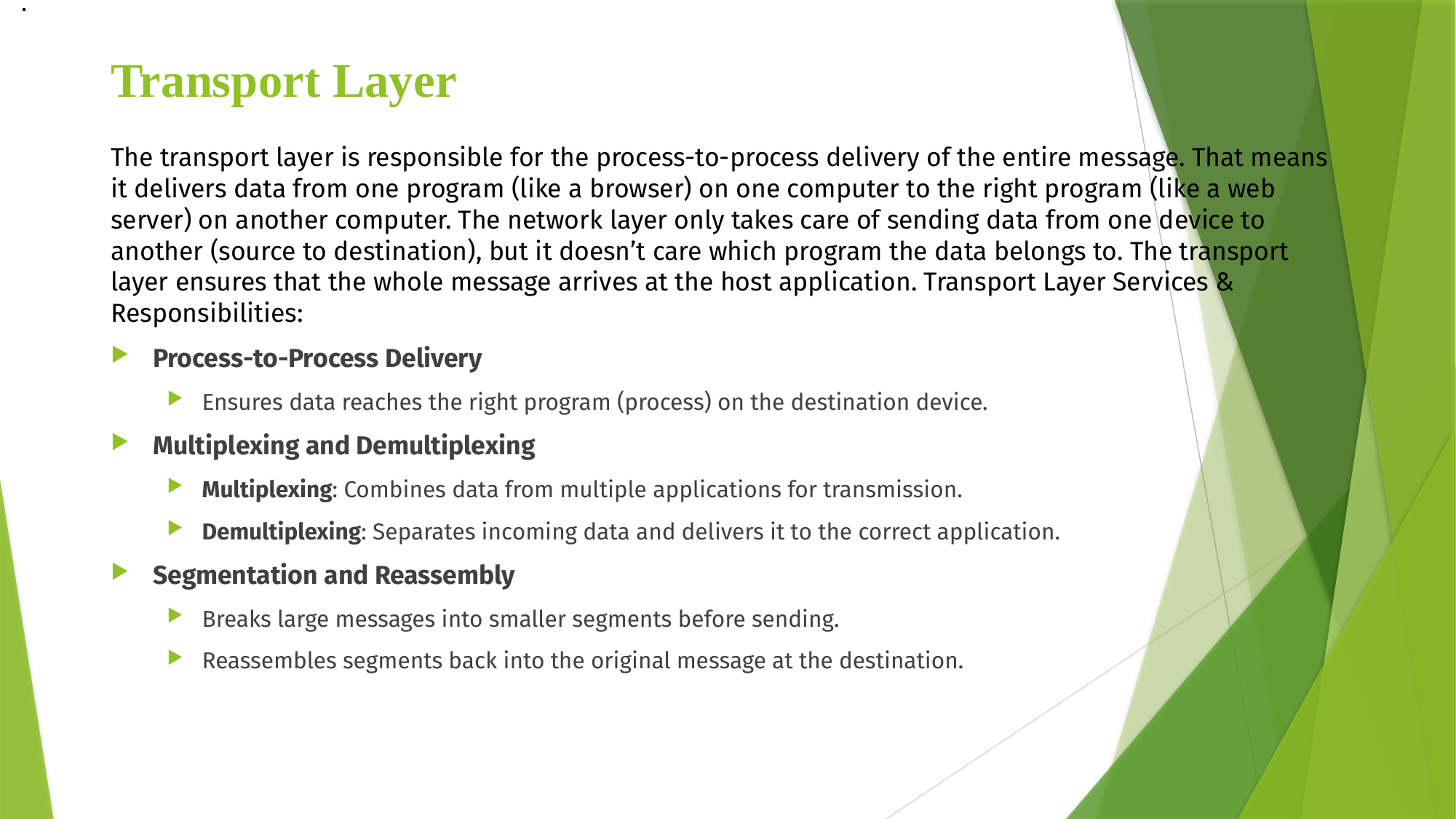

.
.
# Transport Layer
The transport layer is responsible for the process-to-process delivery of the entire message. That means it delivers data from one program (like a browser) on one computer to the right program (like a web server) on another computer. The network layer only takes care of sending data from one device to another (source to destination), but it doesn’t care which program the data belongs to. The transport layer ensures that the whole message arrives at the host application. Transport Layer Services & Responsibilities:
Process-to-Process Delivery
Ensures data reaches the right program (process) on the destination device.
Multiplexing and Demultiplexing
Multiplexing: Combines data from multiple applications for transmission.
Demultiplexing: Separates incoming data and delivers it to the correct application.
Segmentation and Reassembly
Breaks large messages into smaller segments before sending.
Reassembles segments back into the original message at the destination.